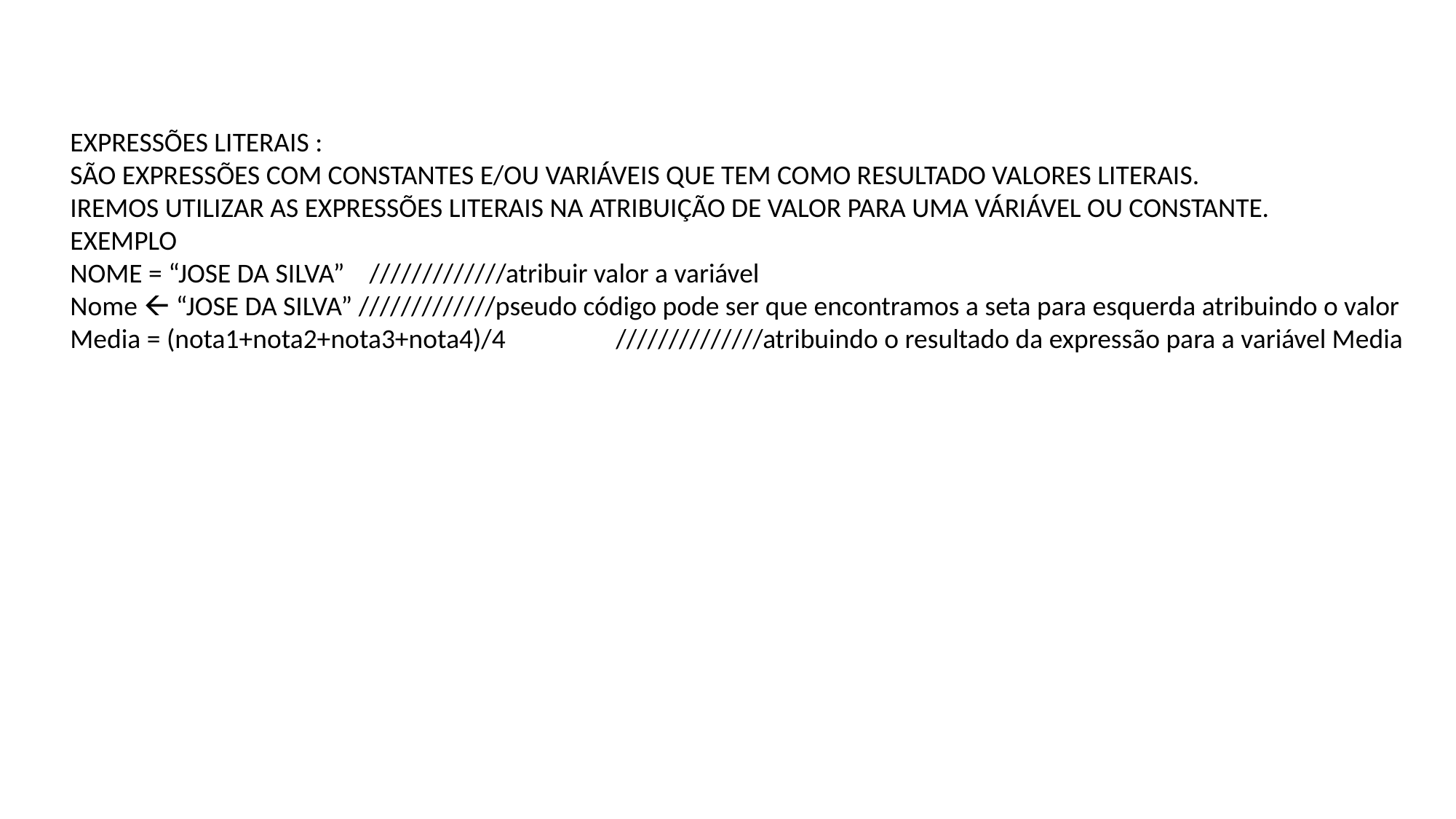

EXPRESSÕES LITERAIS :
SÃO EXPRESSÕES COM CONSTANTES E/OU VARIÁVEIS QUE TEM COMO RESULTADO VALORES LITERAIS.
IREMOS UTILIZAR AS EXPRESSÕES LITERAIS NA ATRIBUIÇÃO DE VALOR PARA UMA VÁRIÁVEL OU CONSTANTE.
EXEMPLO
NOME = “JOSE DA SILVA”    /////////////atribuir valor a variável
Nome 🡨 “JOSE DA SILVA” /////////////pseudo código pode ser que encontramos a seta para esquerda atribuindo o valor
Media = (nota1+nota2+nota3+nota4)/4 	//////////////atribuindo o resultado da expressão para a variável Media